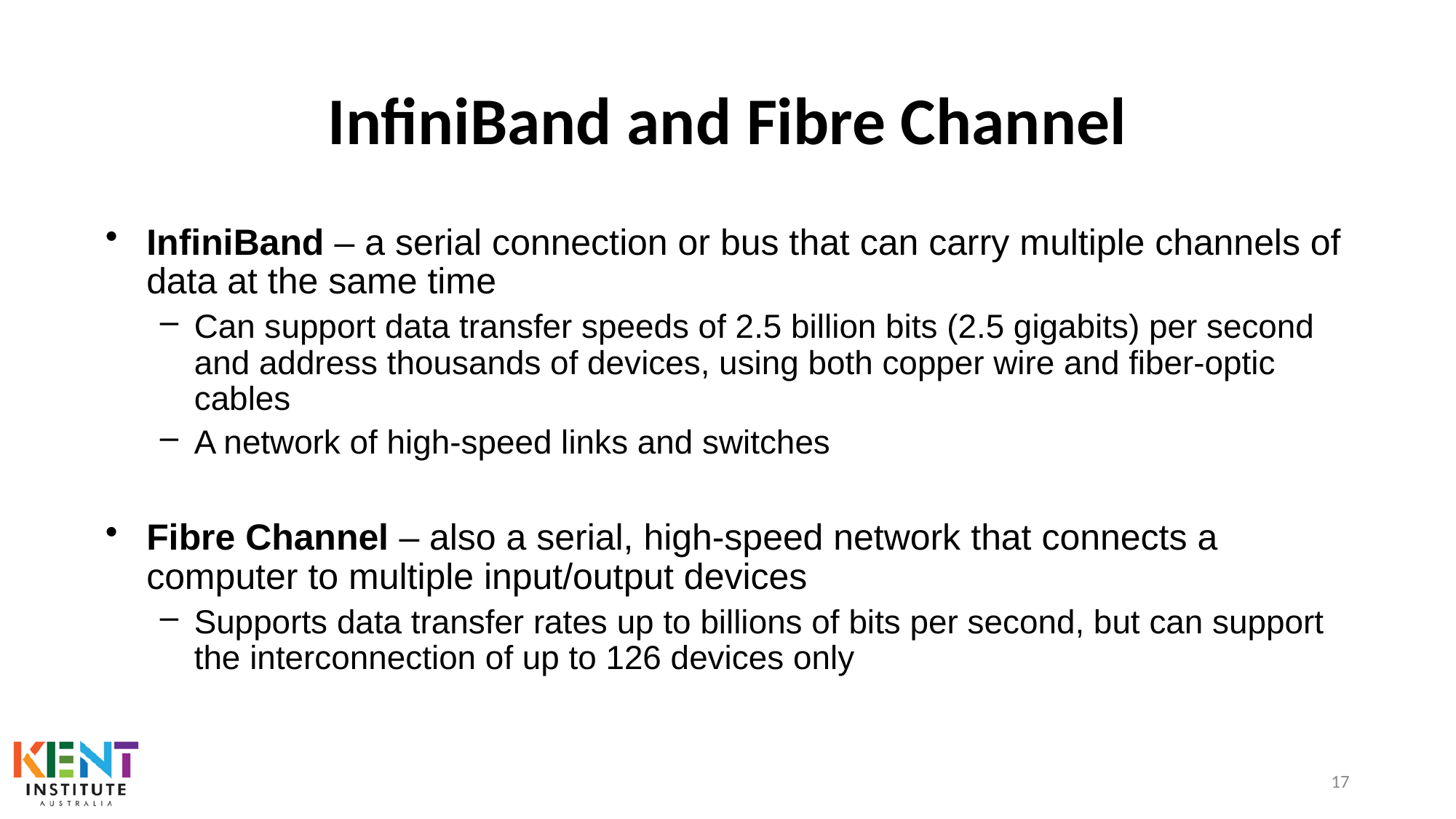

# InfiniBand and Fibre Channel
InfiniBand – a serial connection or bus that can carry multiple channels of data at the same time
Can support data transfer speeds of 2.5 billion bits (2.5 gigabits) per second and address thousands of devices, using both copper wire and fiber-optic cables
A network of high-speed links and switches

Fibre Channel – also a serial, high-speed network that connects a computer to multiple input/output devices
Supports data transfer rates up to billions of bits per second, but can support the interconnection of up to 126 devices only
17